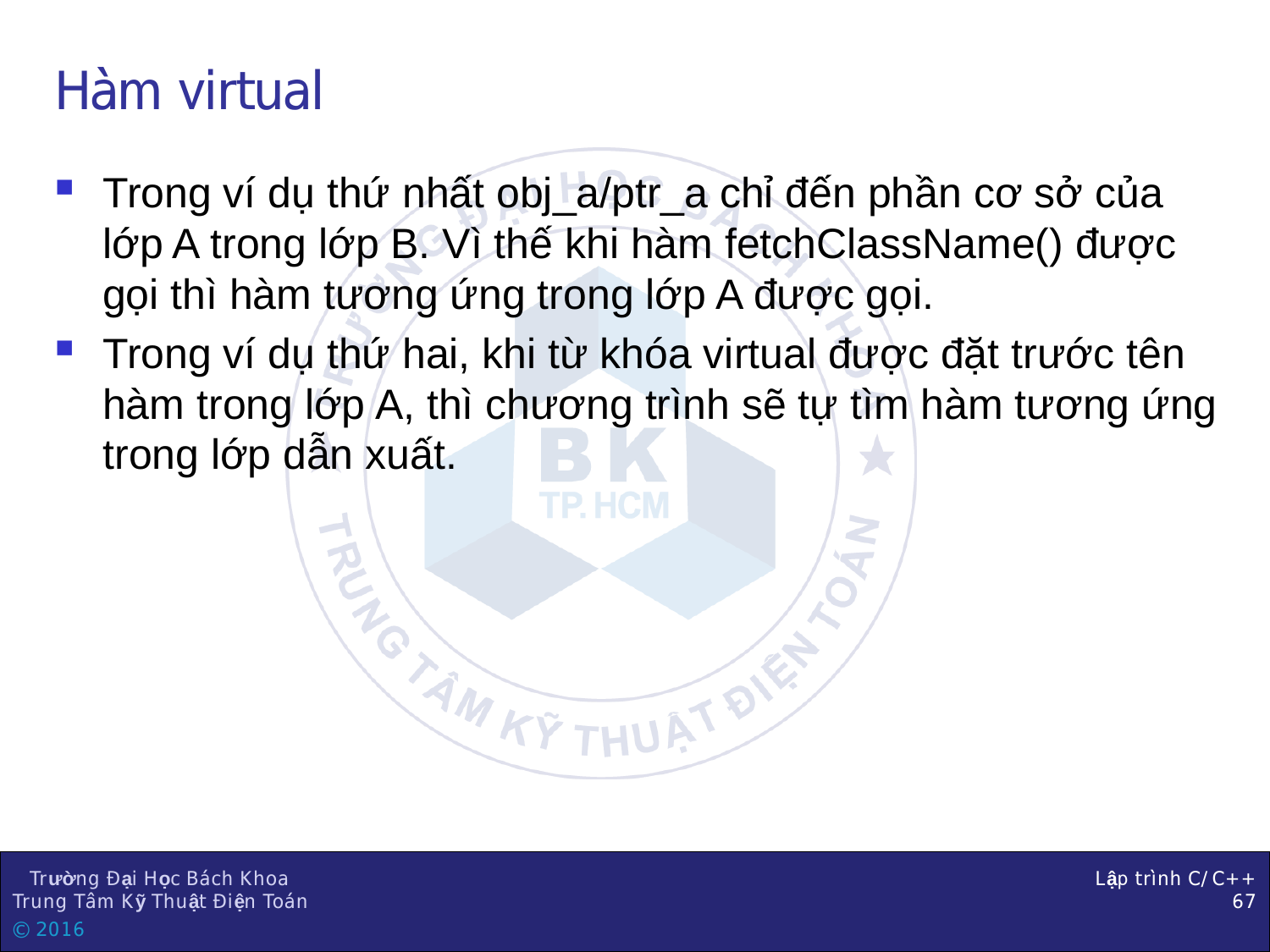

# Hàm virtual
Trong ví dụ thứ nhất obj_a/ptr_a chỉ đến phần cơ sở của lớp A trong lớp B. Vì thế khi hàm fetchClassName() được gọi thì hàm tương ứng trong lớp A được gọi.
Trong ví dụ thứ hai, khi từ khóa virtual được đặt trước tên hàm trong lớp A, thì chương trình sẽ tự tìm hàm tương ứng trong lớp dẫn xuất.